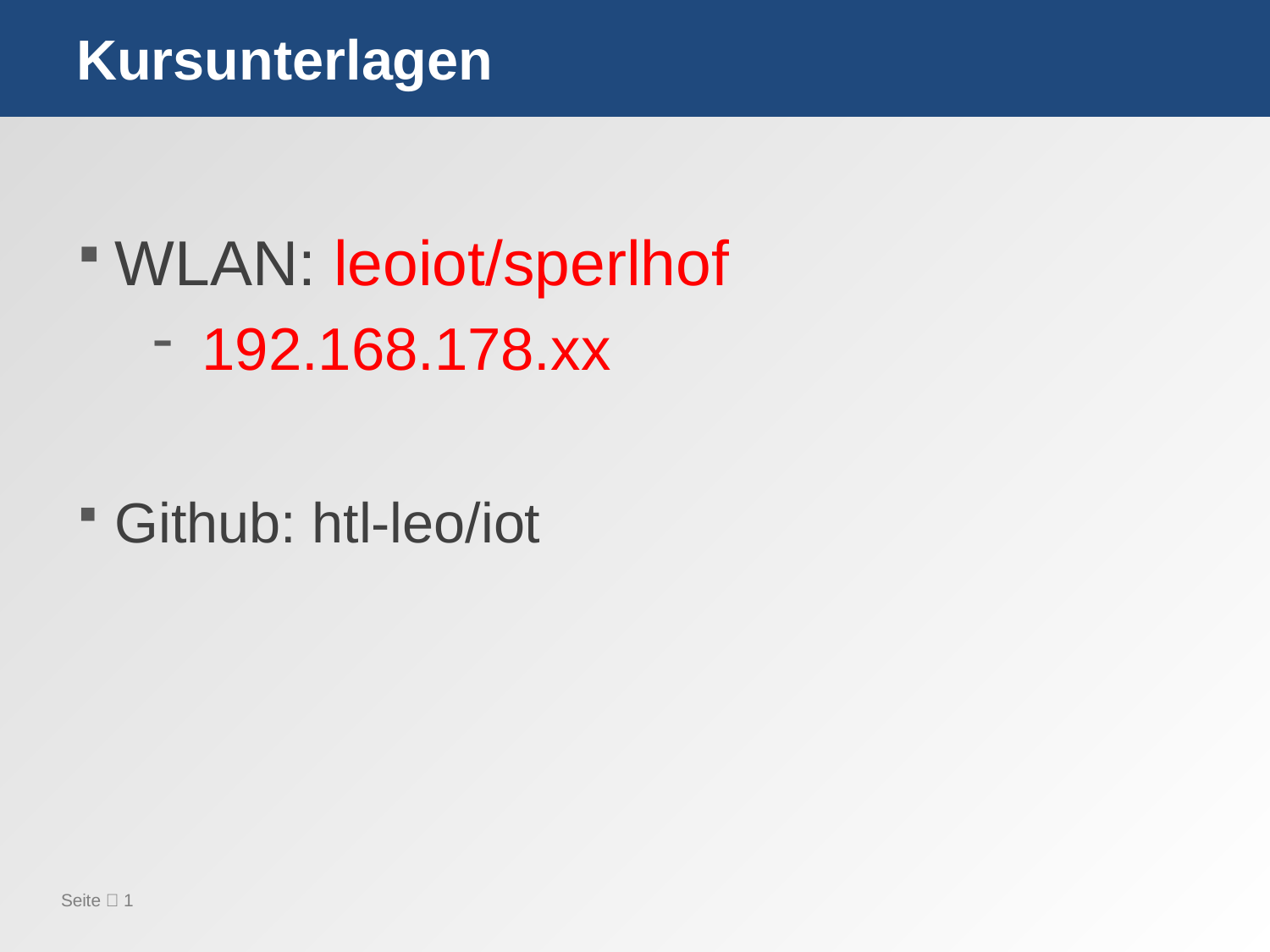

# Kursunterlagen
WLAN: leoiot/sperlhof
192.168.178.xx

Github: htl-leo/iot